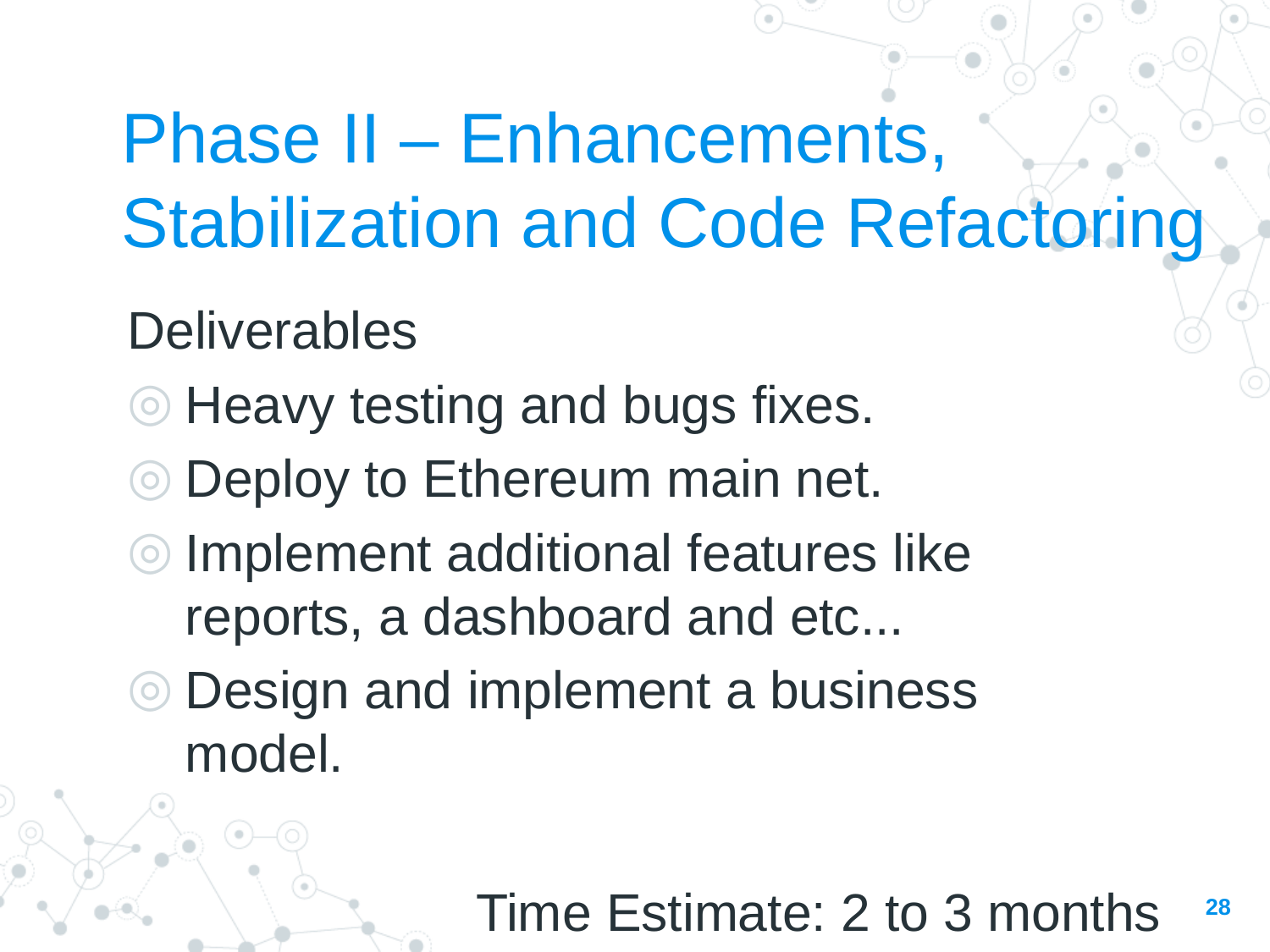

# Phase II – Enhancements, Stabilization and Code Refactoring
Deliverables
Heavy testing and bugs fixes.
Deploy to Ethereum main net.
Implement additional features like reports, a dashboard and etc...
Design and implement a business model.

Time Estimate: 2 to 3 months
28